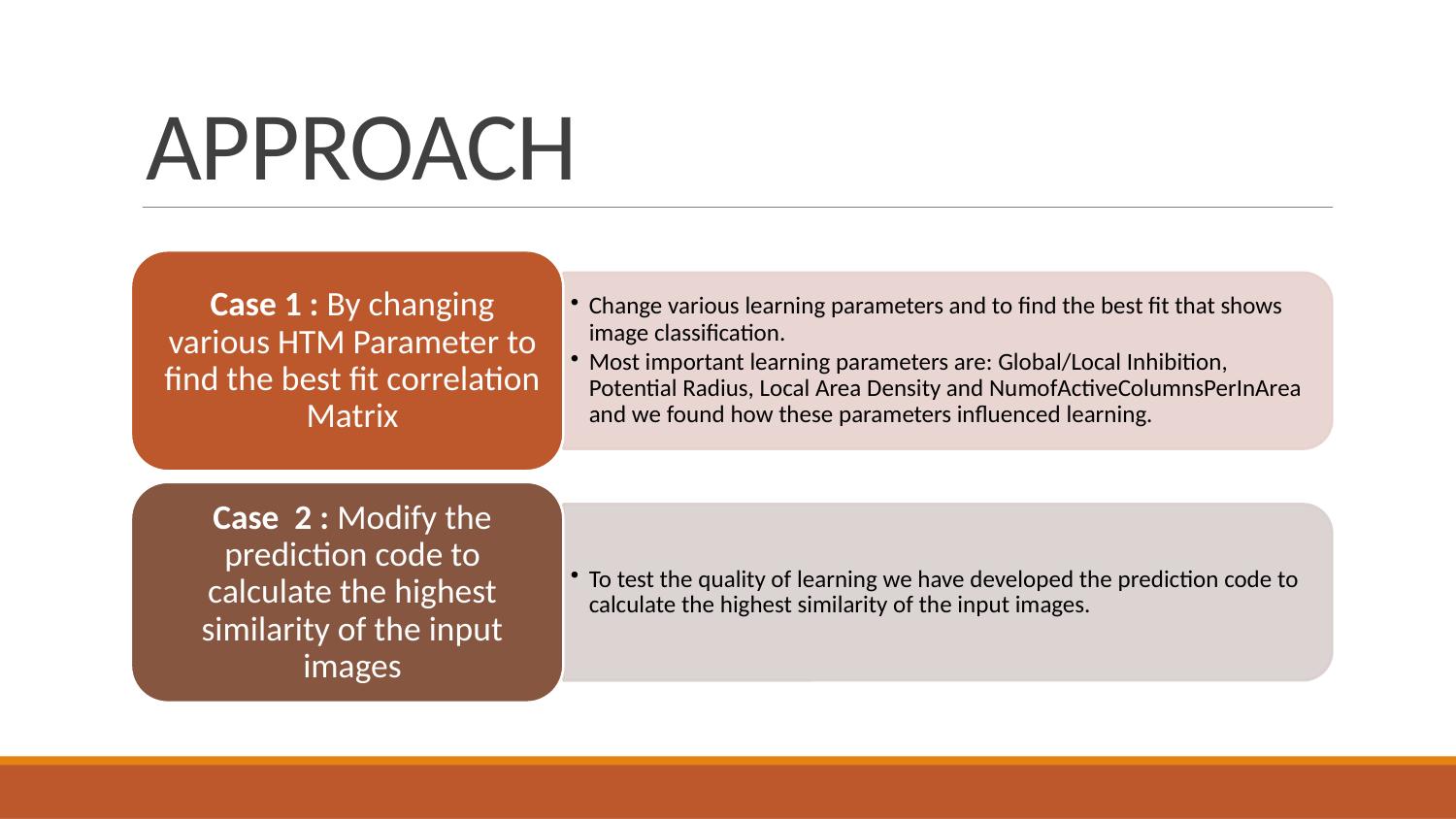

# APPROACH
Change various learning parameters and to find the best fit that shows image classification.
Most important learning parameters are: Global/Local Inhibition, Potential Radius, Local Area Density and NumofActiveColumnsPerInArea and we found how these parameters influenced learning.
Case 1 : By changing various HTM Parameter to find the best fit correlation Matrix
To test the quality of learning we have developed the prediction code to calculate the highest similarity of the input images.
Case  2 : Modify the prediction code to calculate the highest similarity of the input images